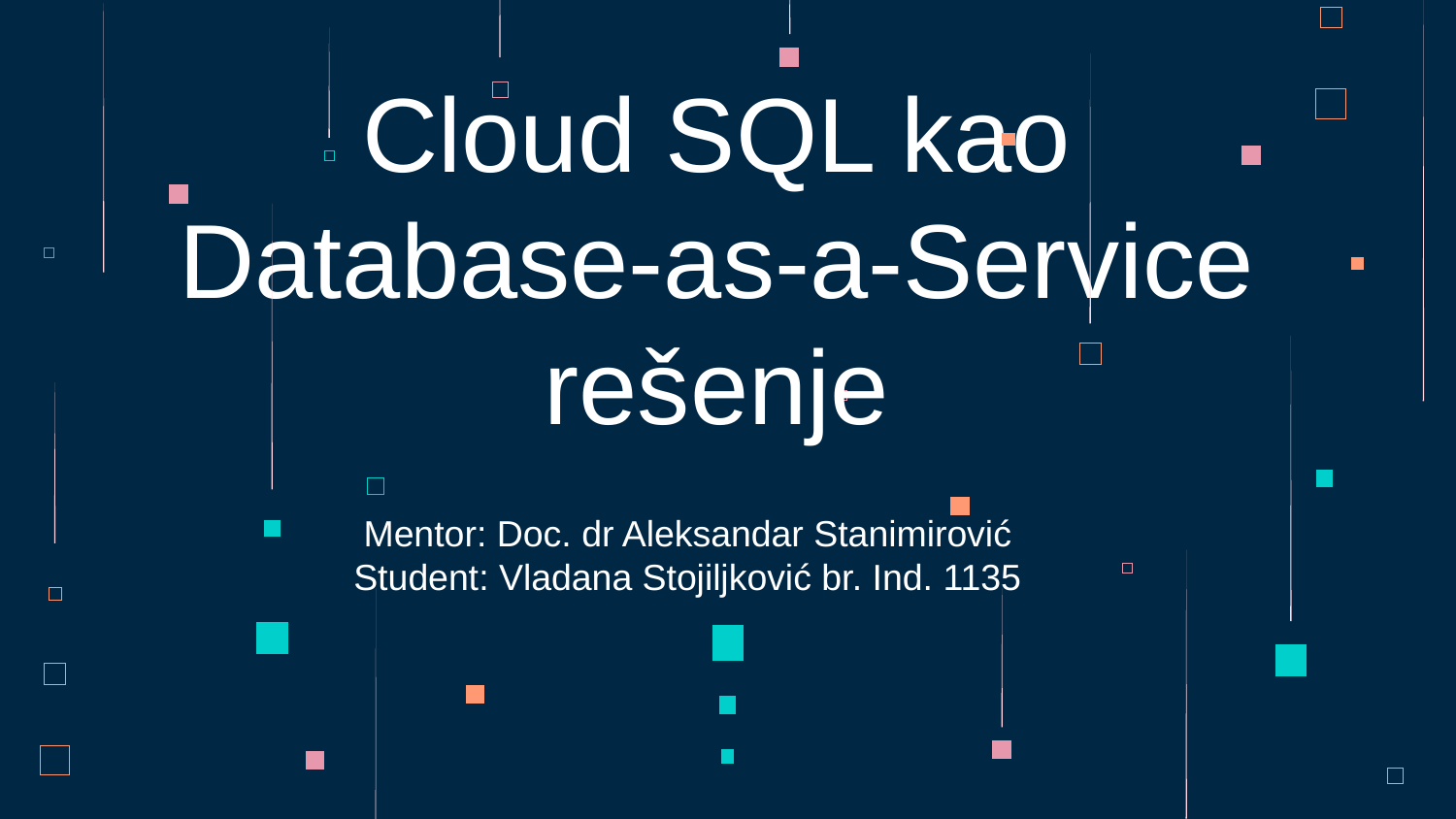

# Cloud SQL kao Database-as-a-Service rešenje

Mentor: Doc. dr Aleksandar Stanimirović
Student: Vladana Stojiljković br. Ind. 1135